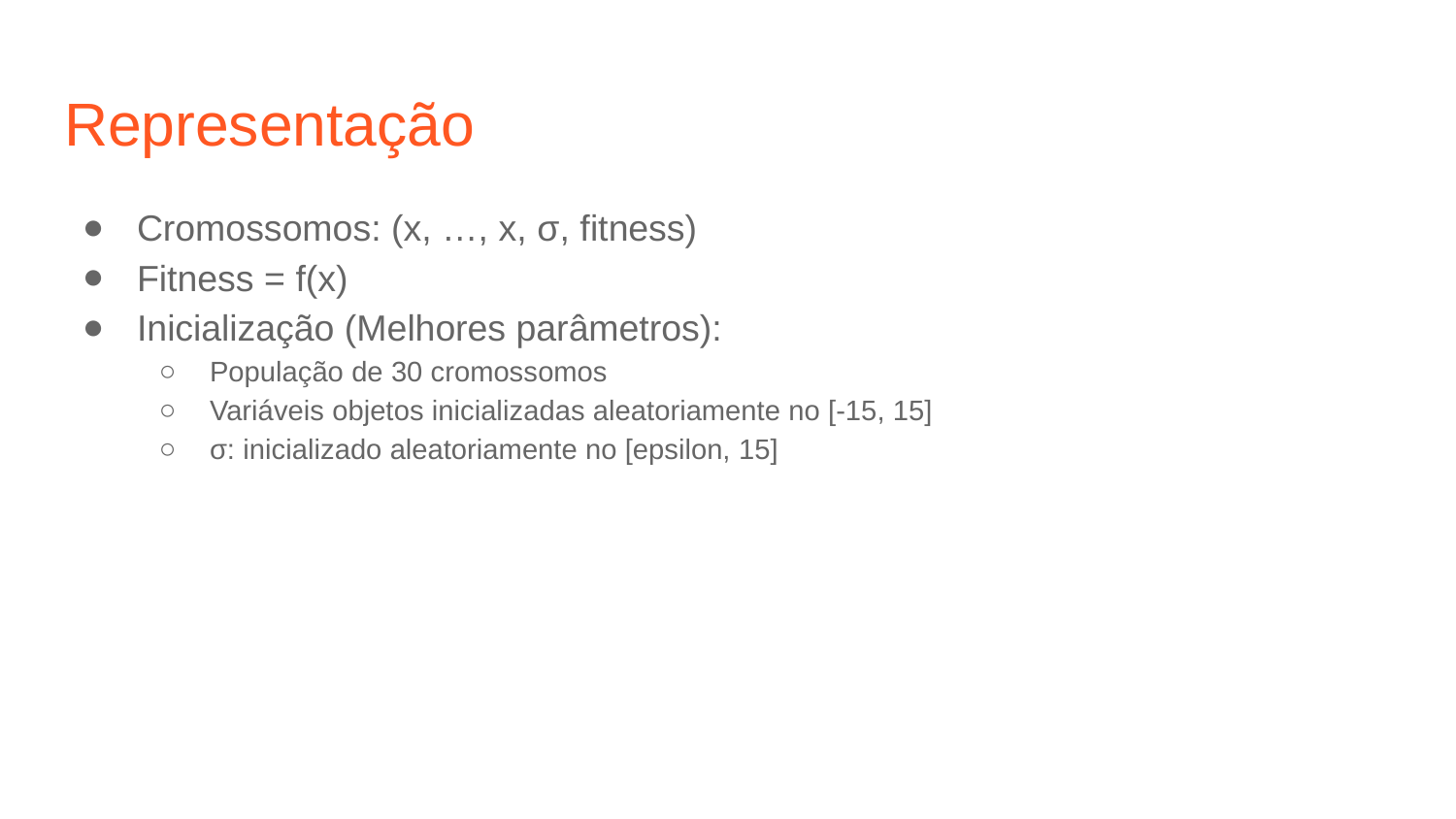

# Representação
Cromossomos: (x, …, x, σ, fitness)
Fitness = f(x)
Inicialização (Melhores parâmetros):
População de 30 cromossomos
Variáveis objetos inicializadas aleatoriamente no [-15, 15]
σ: inicializado aleatoriamente no [epsilon, 15]